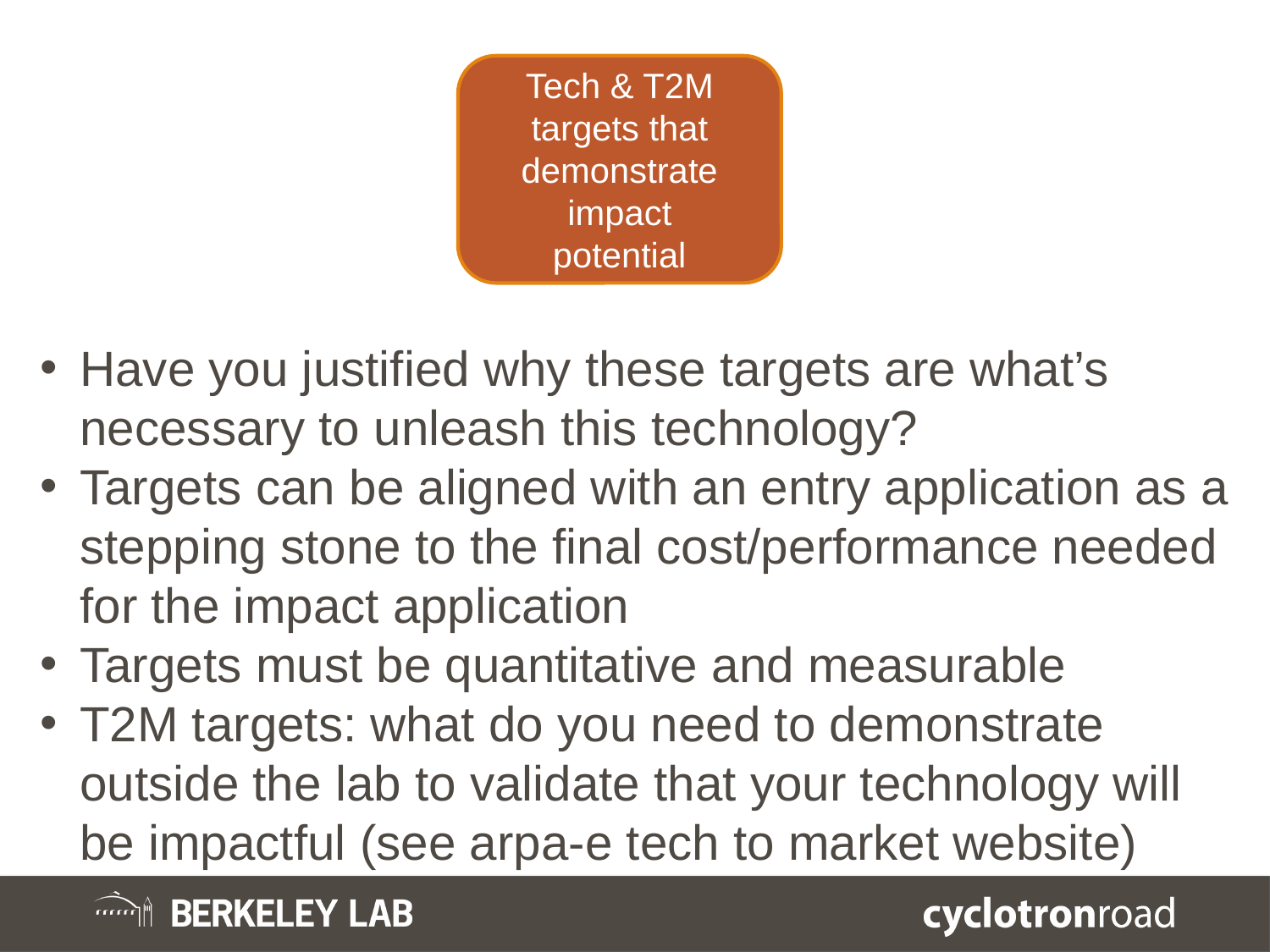

Tech & T2M targets that demonstrate impact potential
Have you justified why these targets are what’s necessary to unleash this technology?
Targets can be aligned with an entry application as a stepping stone to the final cost/performance needed for the impact application
Targets must be quantitative and measurable
T2M targets: what do you need to demonstrate outside the lab to validate that your technology will be impactful (see arpa-e tech to market website)